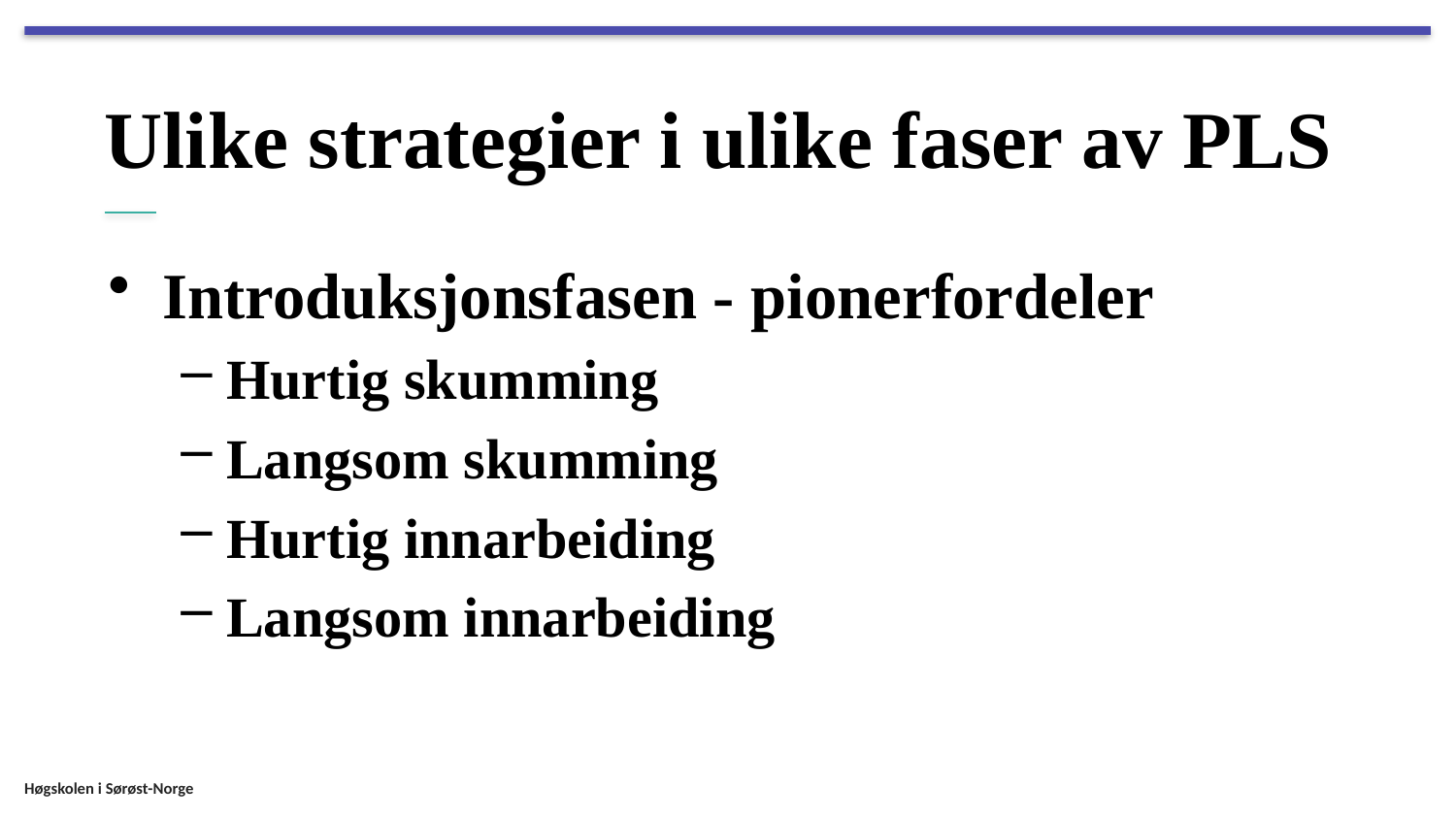

# Ulike strategier i ulike faser av PLS
Introduksjonsfasen - pionerfordeler
Hurtig skumming
Langsom skumming
Hurtig innarbeiding
Langsom innarbeiding